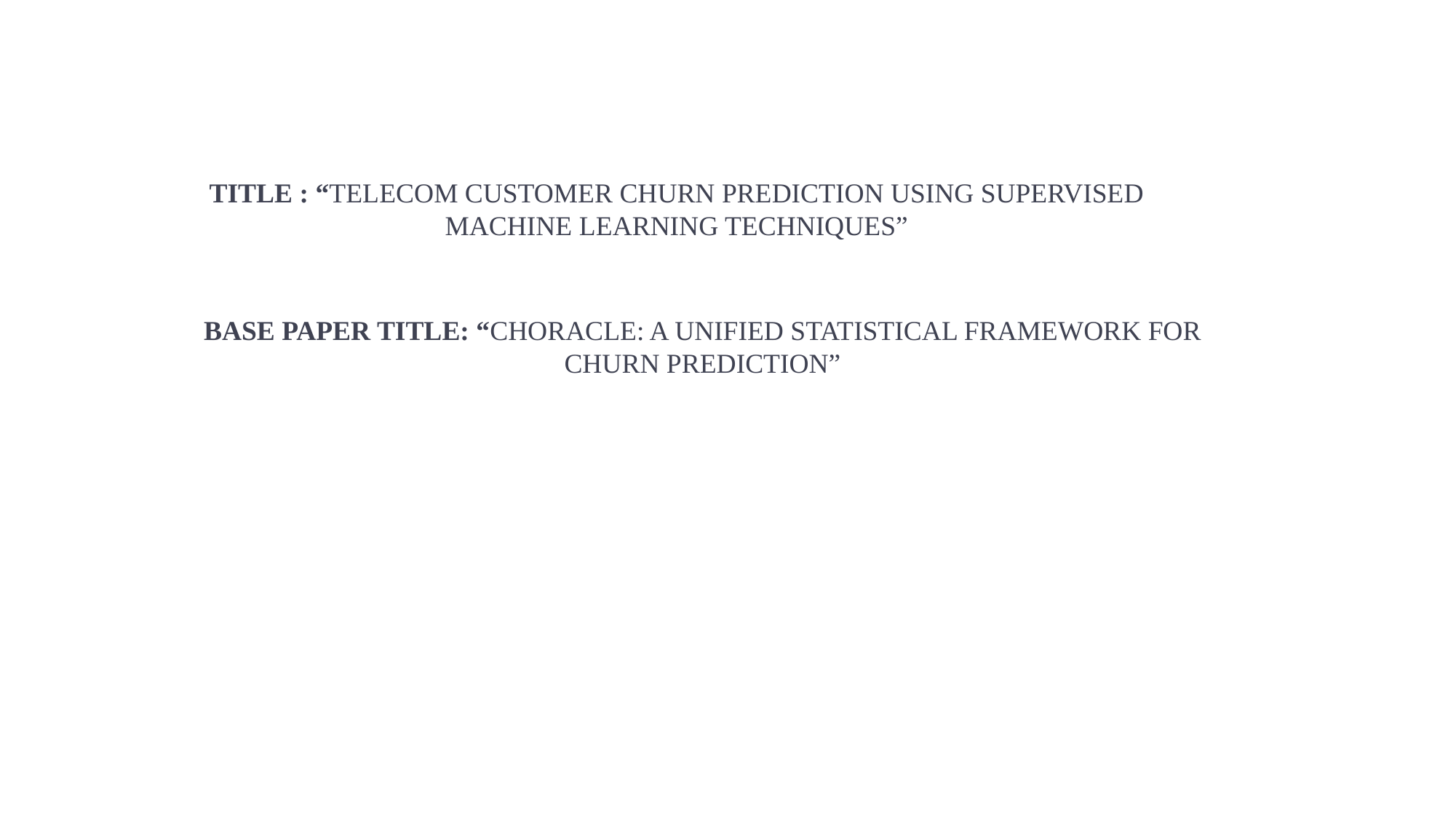

TITLE : “TELECOM CUSTOMER CHURN PREDICTION USING SUPERVISED MACHINE LEARNING TECHNIQUES”
BASE PAPER TITLE: “CHORACLE: A UNIFIED STATISTICAL FRAMEWORK FOR CHURN PREDICTION”